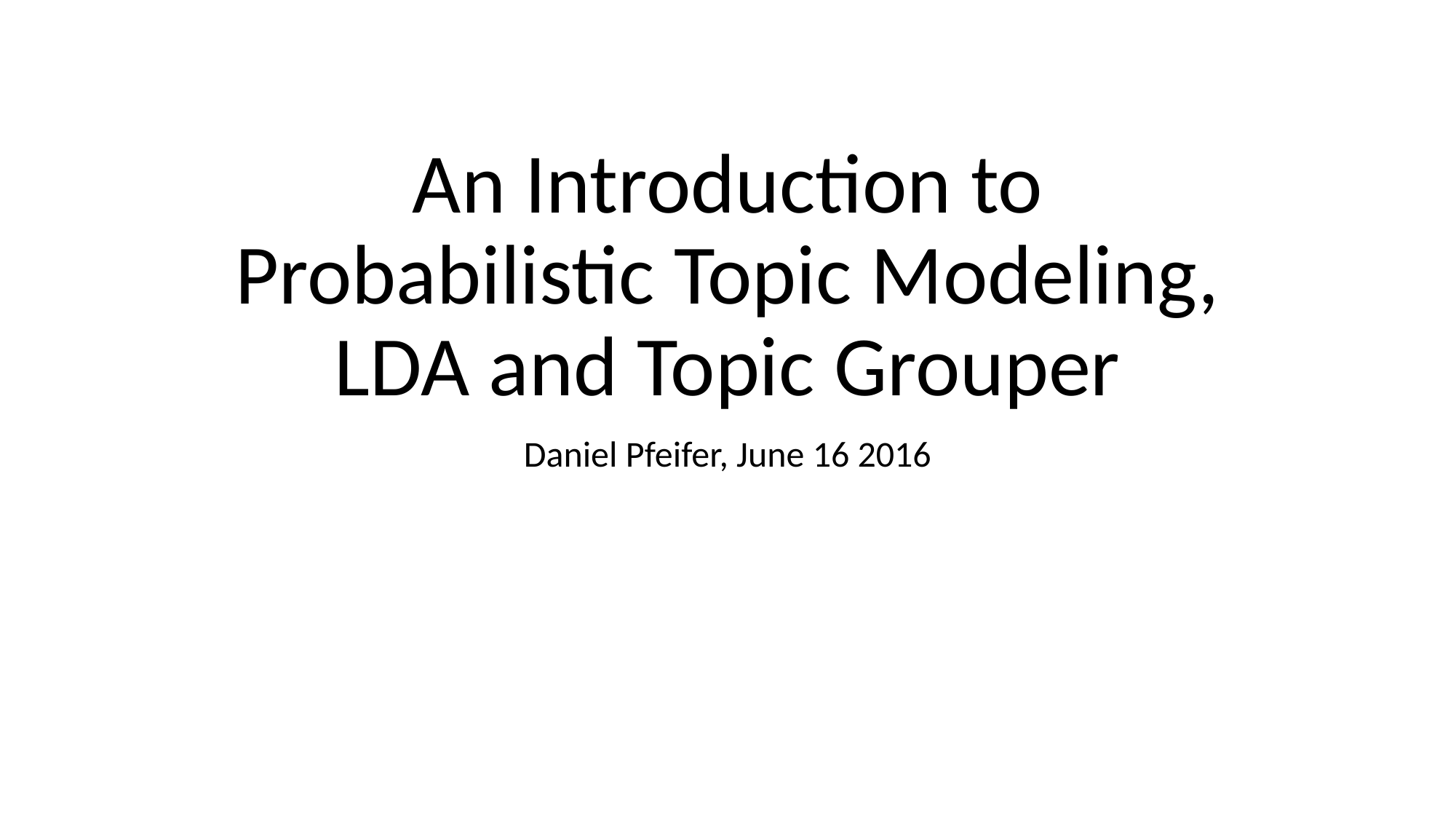

# An Introduction to Probabilistic Topic Modeling, LDA and Topic Grouper
Daniel Pfeifer, June 16 2016